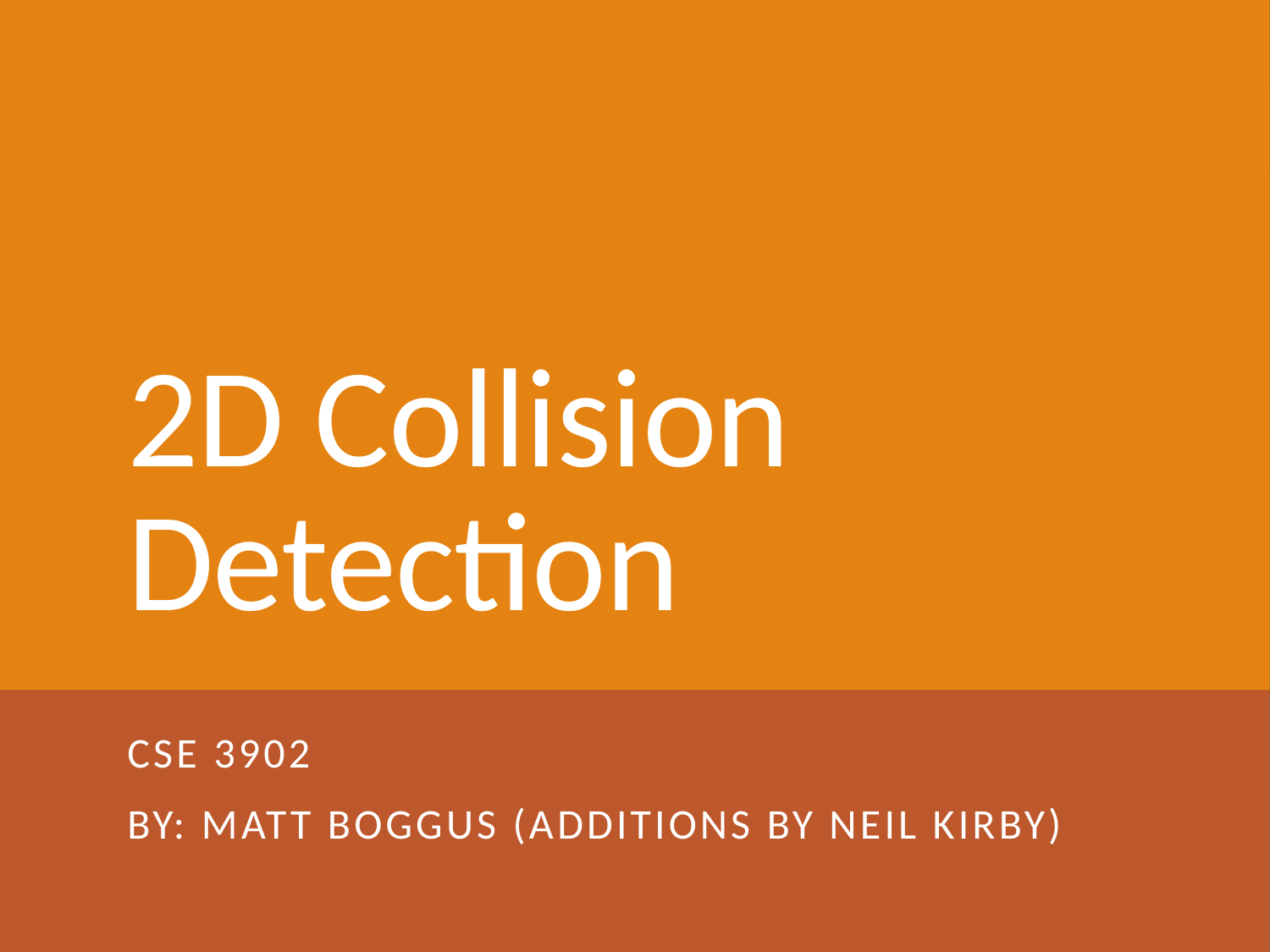

# 2D Collision Detection

CSE 3902
By: Matt Boggus (additions by Neil Kirby)